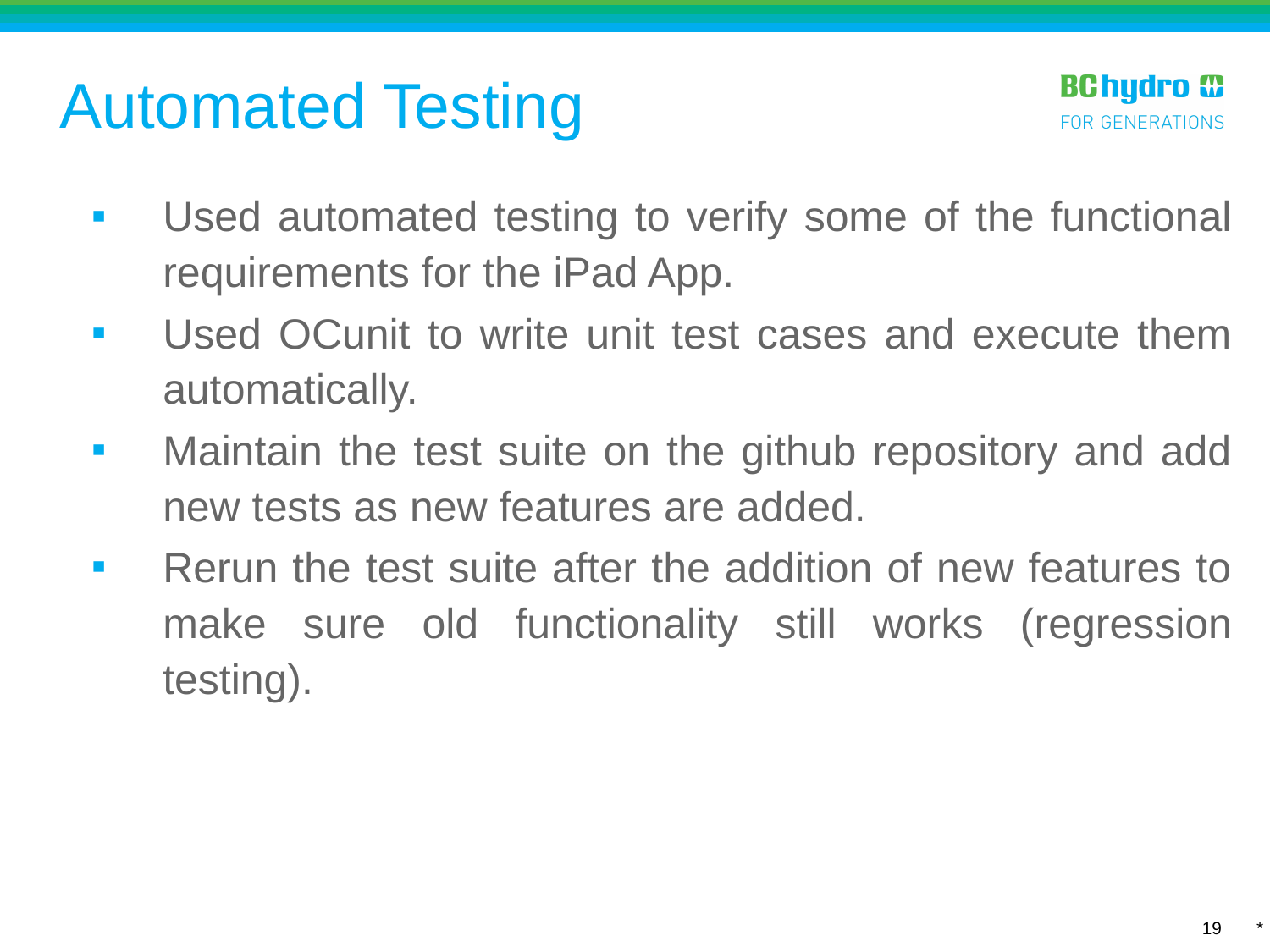

Automated Testing
Used automated testing to verify some of the functional requirements for the iPad App.
Used OCunit to write unit test cases and execute them automatically.
Maintain the test suite on the github repository and add new tests as new features are added.
Rerun the test suite after the addition of new features to make sure old functionality still works (regression testing).

*
19